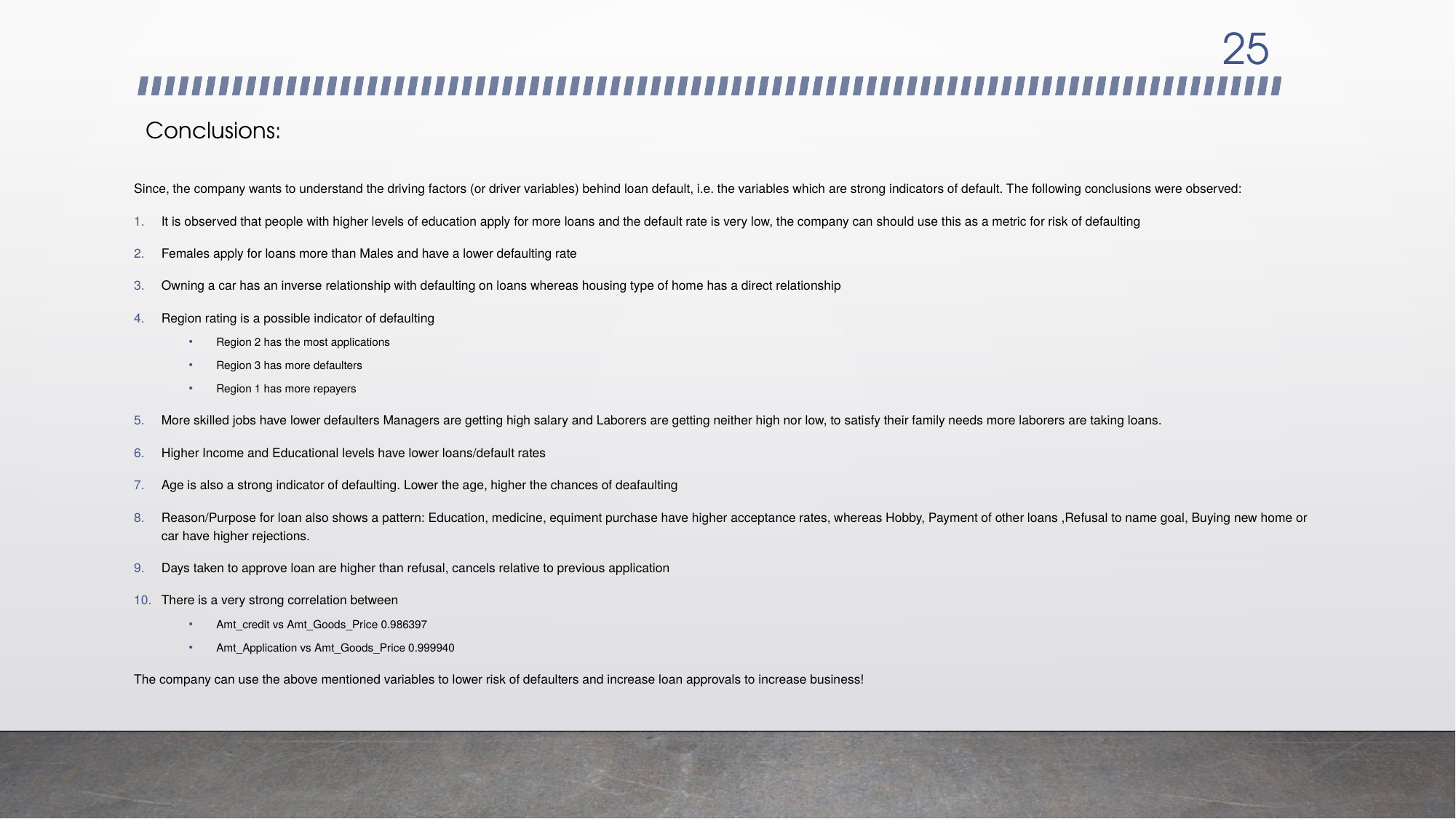

25
# Conclusions:
Since, the company wants to understand the driving factors (or driver variables) behind loan default, i.e. the variables which are strong indicators of default. The following conclusions were observed:
It is observed that people with higher levels of education apply for more loans and the default rate is very low, the company can should use this as a metric for risk of defaulting
Females apply for loans more than Males and have a lower defaulting rate
Owning a car has an inverse relationship with defaulting on loans whereas housing type of home has a direct relationship
Region rating is a possible indicator of defaulting
Region 2 has the most applications
Region 3 has more defaulters
Region 1 has more repayers
More skilled jobs have lower defaulters Managers are getting high salary and Laborers are getting neither high nor low, to satisfy their family needs more laborers are taking loans.
Higher Income and Educational levels have lower loans/default rates
Age is also a strong indicator of defaulting. Lower the age, higher the chances of deafaulting
Reason/Purpose for loan also shows a pattern: Education, medicine, equiment purchase have higher acceptance rates, whereas Hobby, Payment of other loans ,Refusal to name goal, Buying new home or car have higher rejections.
Days taken to approve loan are higher than refusal, cancels relative to previous application
There is a very strong correlation between
Amt_credit vs Amt_Goods_Price 0.986397
Amt_Application vs Amt_Goods_Price 0.999940
The company can use the above mentioned variables to lower risk of defaulters and increase loan approvals to increase business!